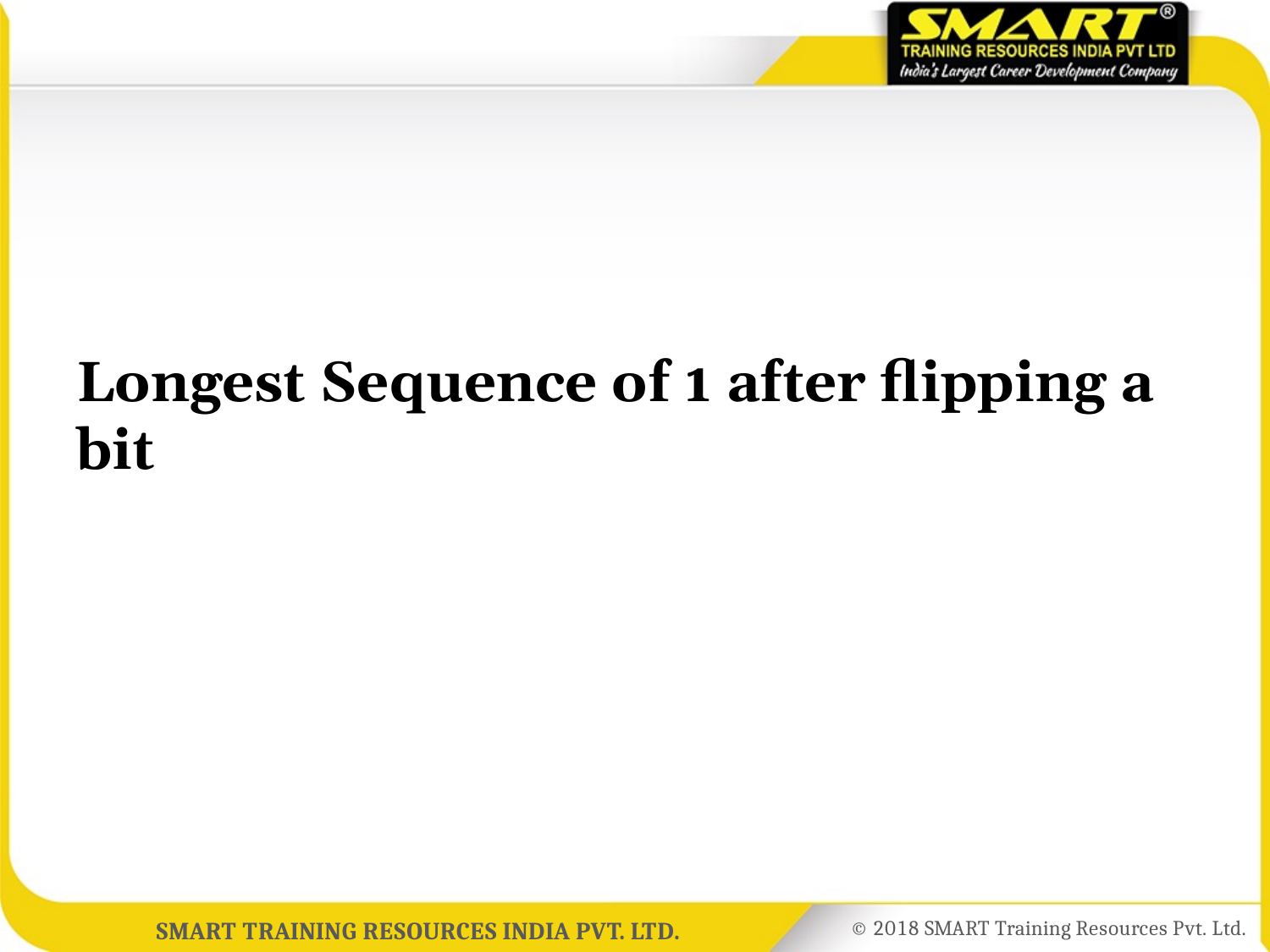

# Longest Sequence of 1 after flipping a bit